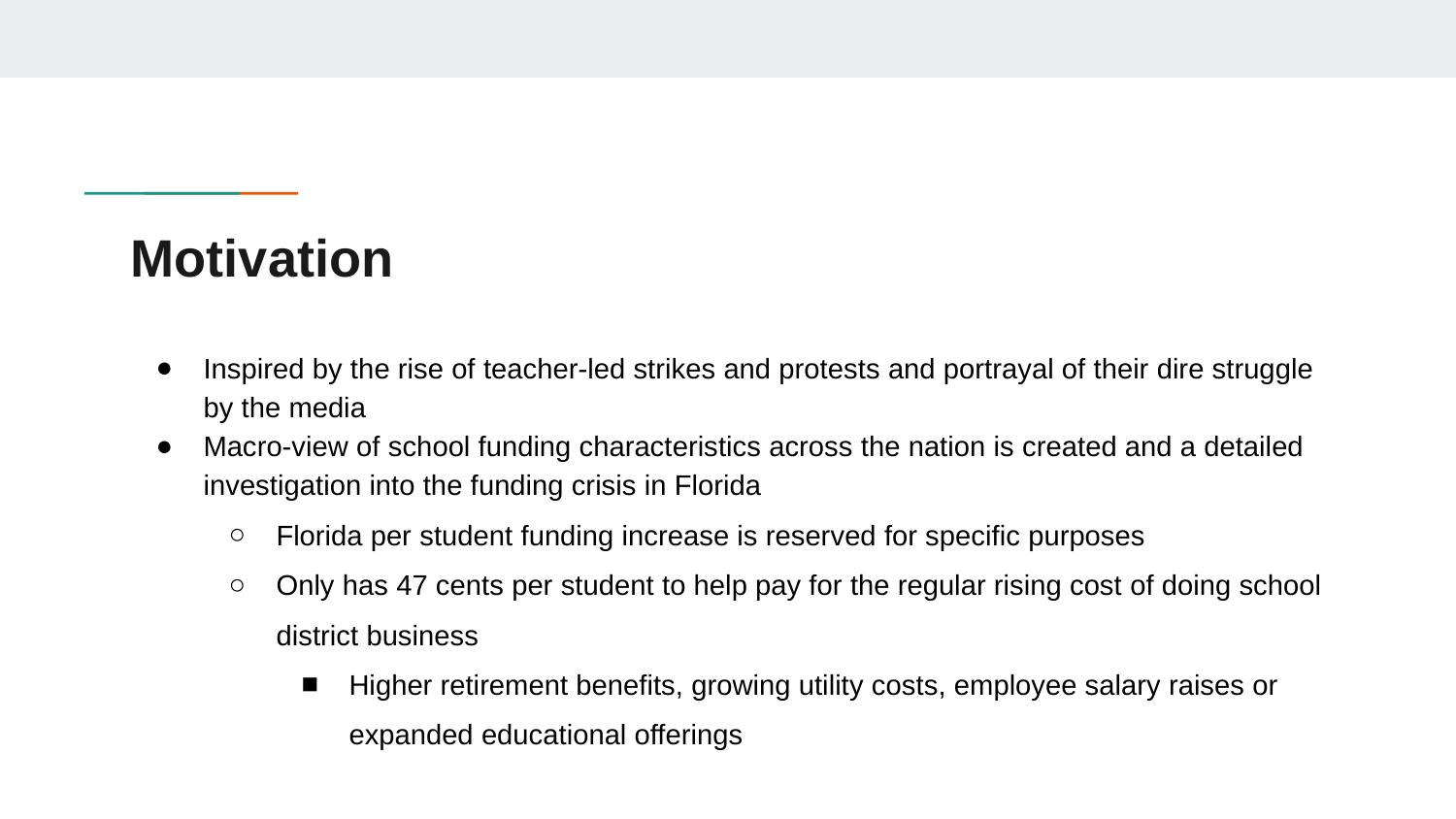

# Motivation
Inspired by the rise of teacher-led strikes and protests and portrayal of their dire struggle by the media
Macro-view of school funding characteristics across the nation is created and a detailed investigation into the funding crisis in Florida
Florida per student funding increase is reserved for specific purposes
Only has 47 cents per student to help pay for the regular rising cost of doing school district business
Higher retirement benefits, growing utility costs, employee salary raises or expanded educational offerings